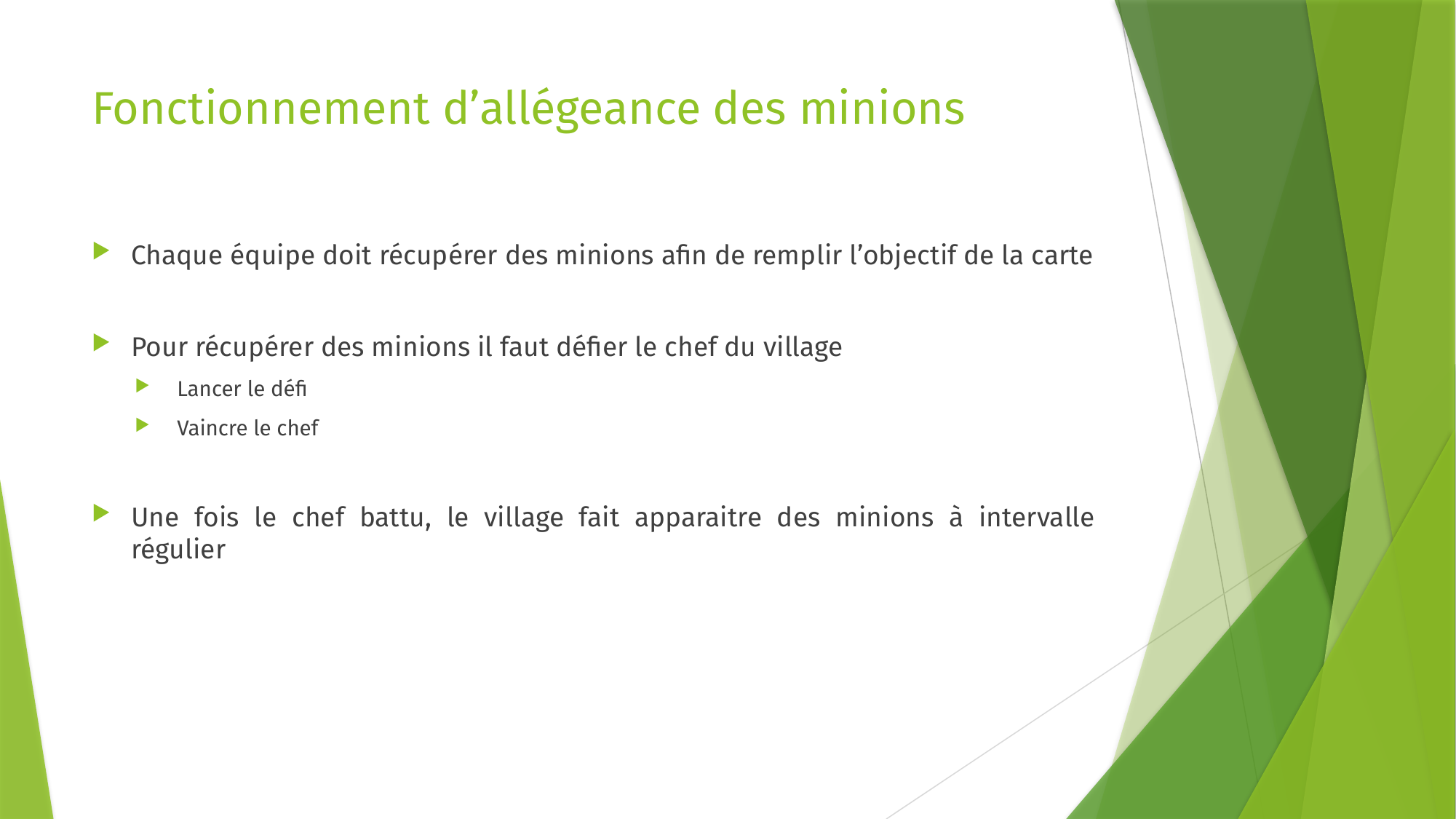

# Fonctionnement d’allégeance des minions
Chaque équipe doit récupérer des minions afin de remplir l’objectif de la carte

Pour récupérer des minions il faut défier le chef du village
Lancer le défi
Vaincre le chef

Une fois le chef battu, le village fait apparaitre des minions à intervalle régulier